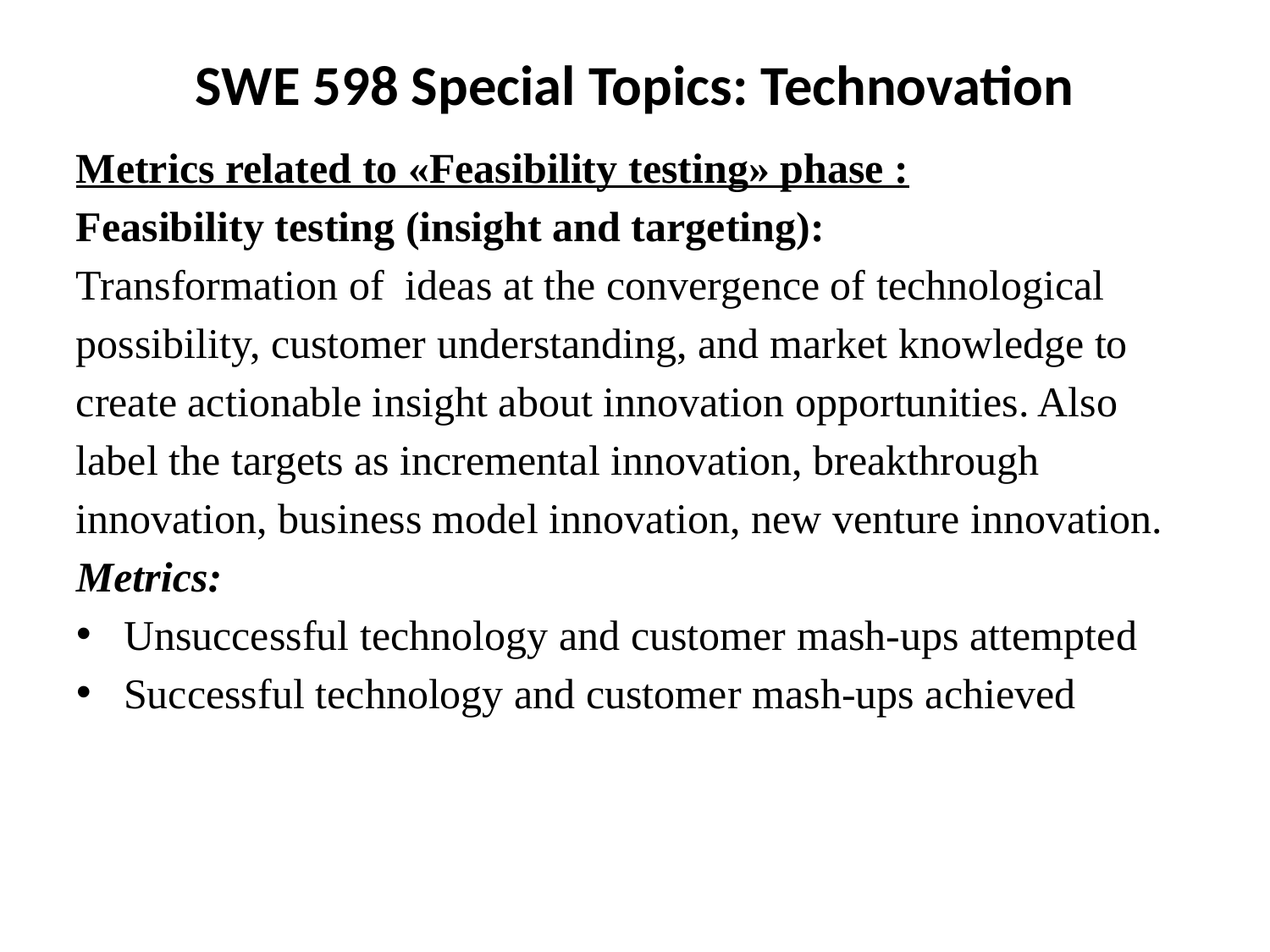

SWE 598 Special Topics: Technovation
Metrics related to «Feasibility testing» phase :
Feasibility testing (insight and targeting):
Transformation of  ideas at the convergence of technological possibility, customer understanding, and market knowledge to create actionable insight about innovation opportunities. Also label the targets as incremental innovation, breakthrough innovation, business model innovation, new venture innovation.
Metrics:
Unsuccessful technology and customer mash-ups attempted
Successful technology and customer mash-ups achieved